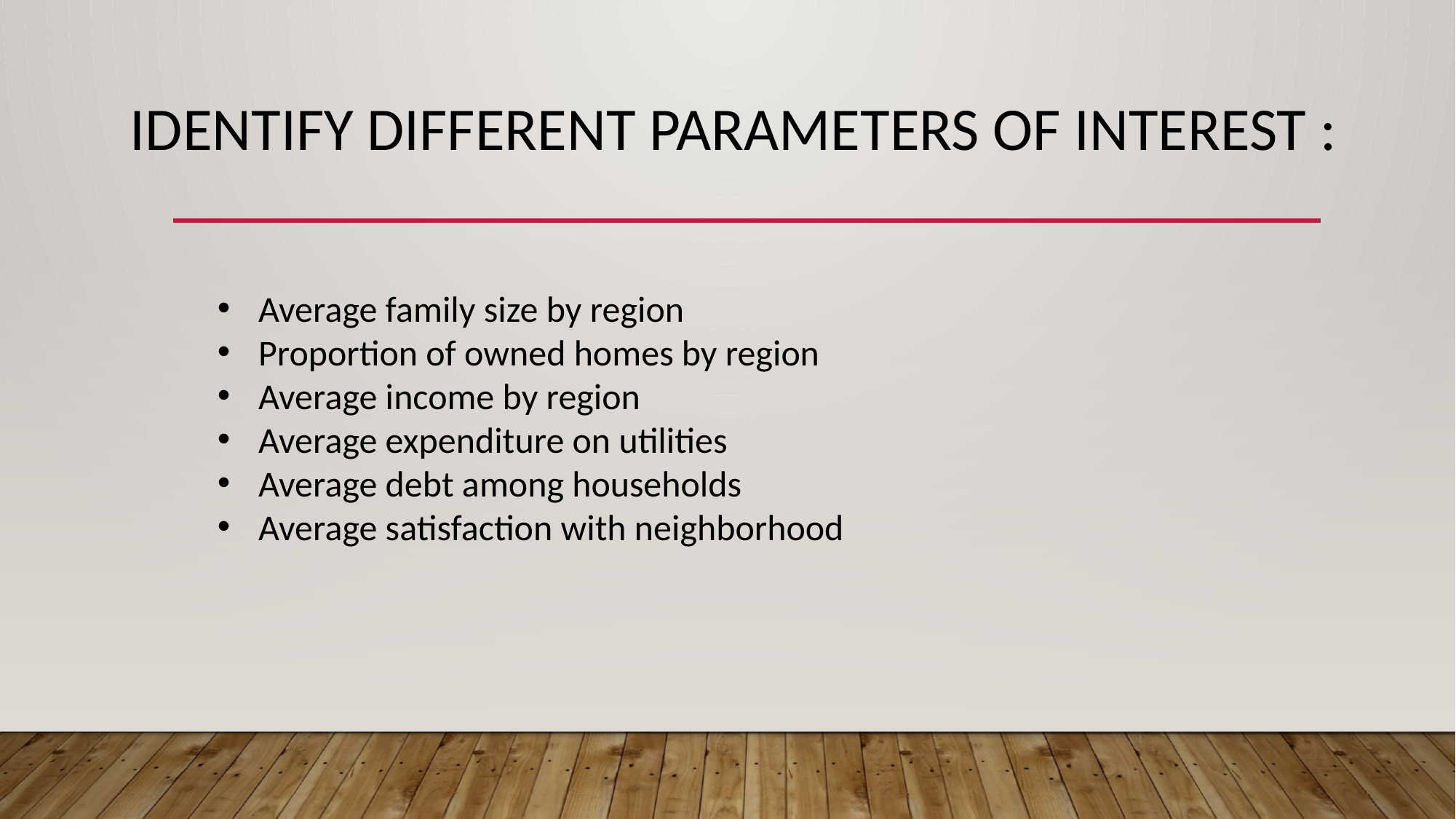

# Identify different parameters of interest :

Average family size by region
Proportion of owned homes by region
Average income by region
Average expenditure on utilities
Average debt among households
Average satisfaction with neighborhood